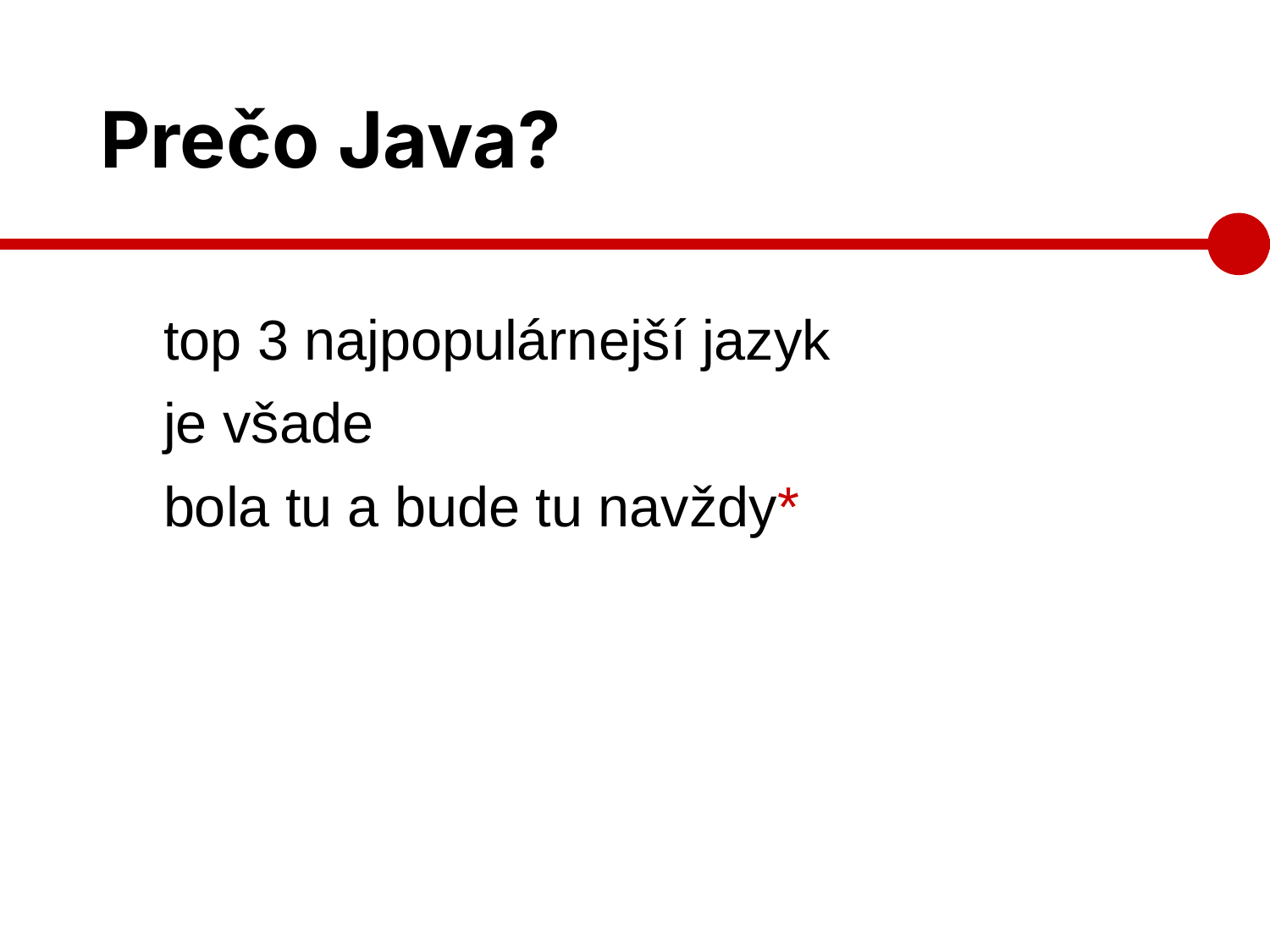

# Prečo Java?
top 3 najpopulárnejší jazyk
je všade
bola tu a bude tu navždy*